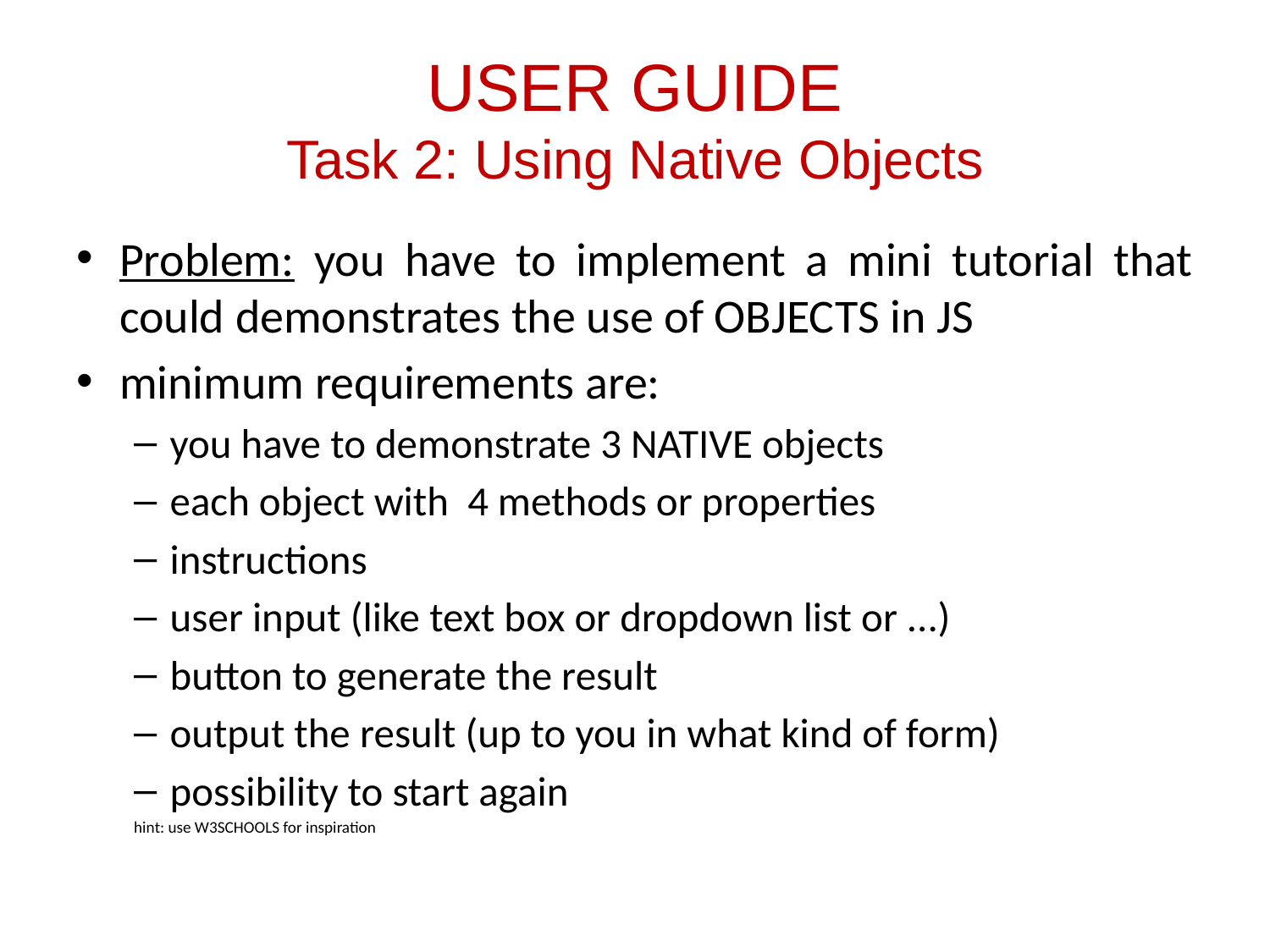

# USER GUIDE Task 2: Using Native Objects
Problem: you have to implement a mini tutorial that could demonstrates the use of OBJECTS in JS
minimum requirements are:
you have to demonstrate 3 NATIVE objects
each object with  4 methods or properties
instructions
user input (like text box or dropdown list or ...)
button to generate the result
output the result (up to you in what kind of form)
possibility to start again
hint: use W3SCHOOLS for inspiration